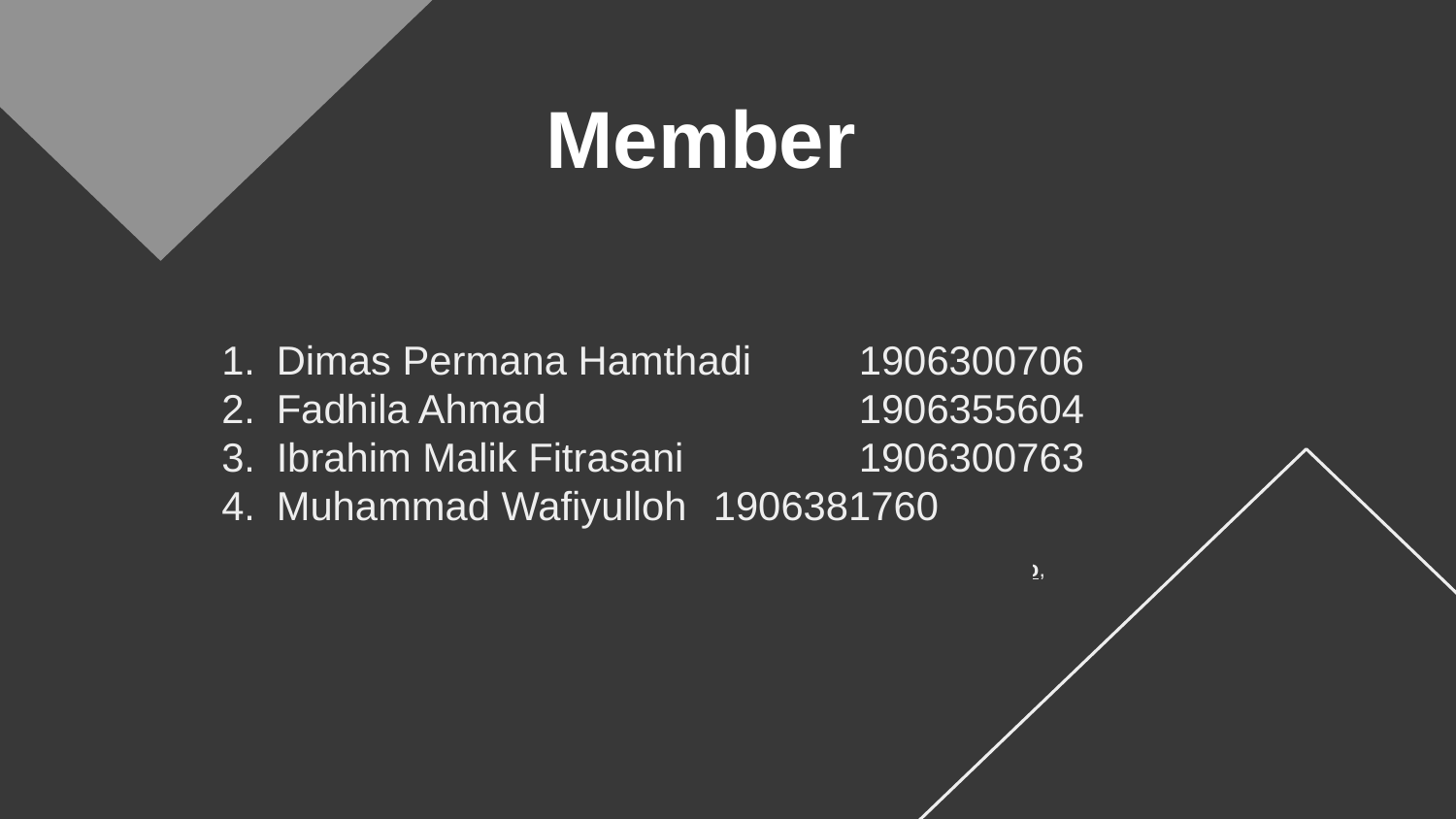

# Member
Dimas Permana Hamthadi	1906300706
Fadhila Ahmad			1906355604
Ibrahim Malik Fitrasani		1906300763
Muhammad Wafiyulloh 	1906381760